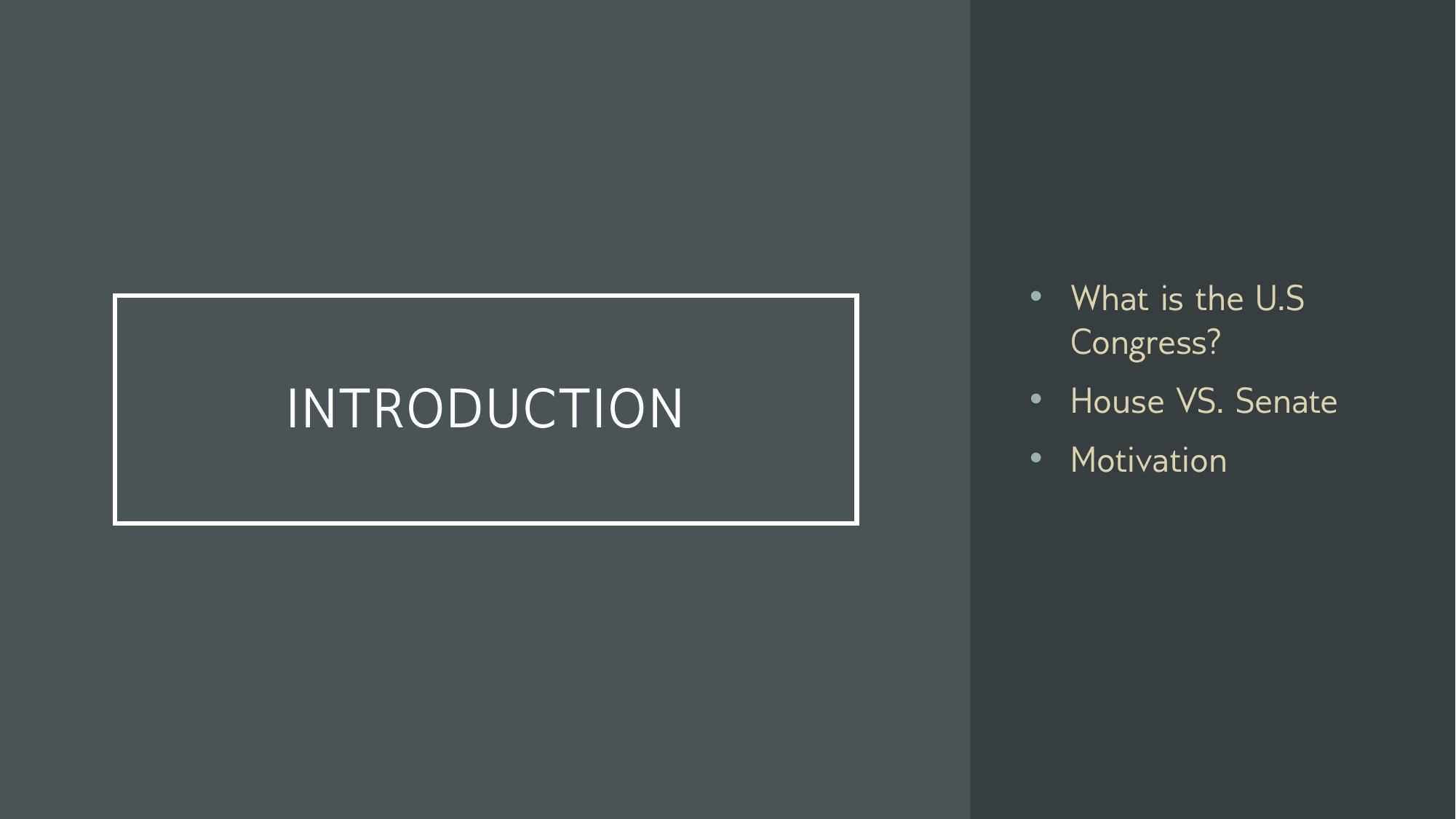

What is the U.S Congress?
House VS. Senate
Motivation

# Introduction